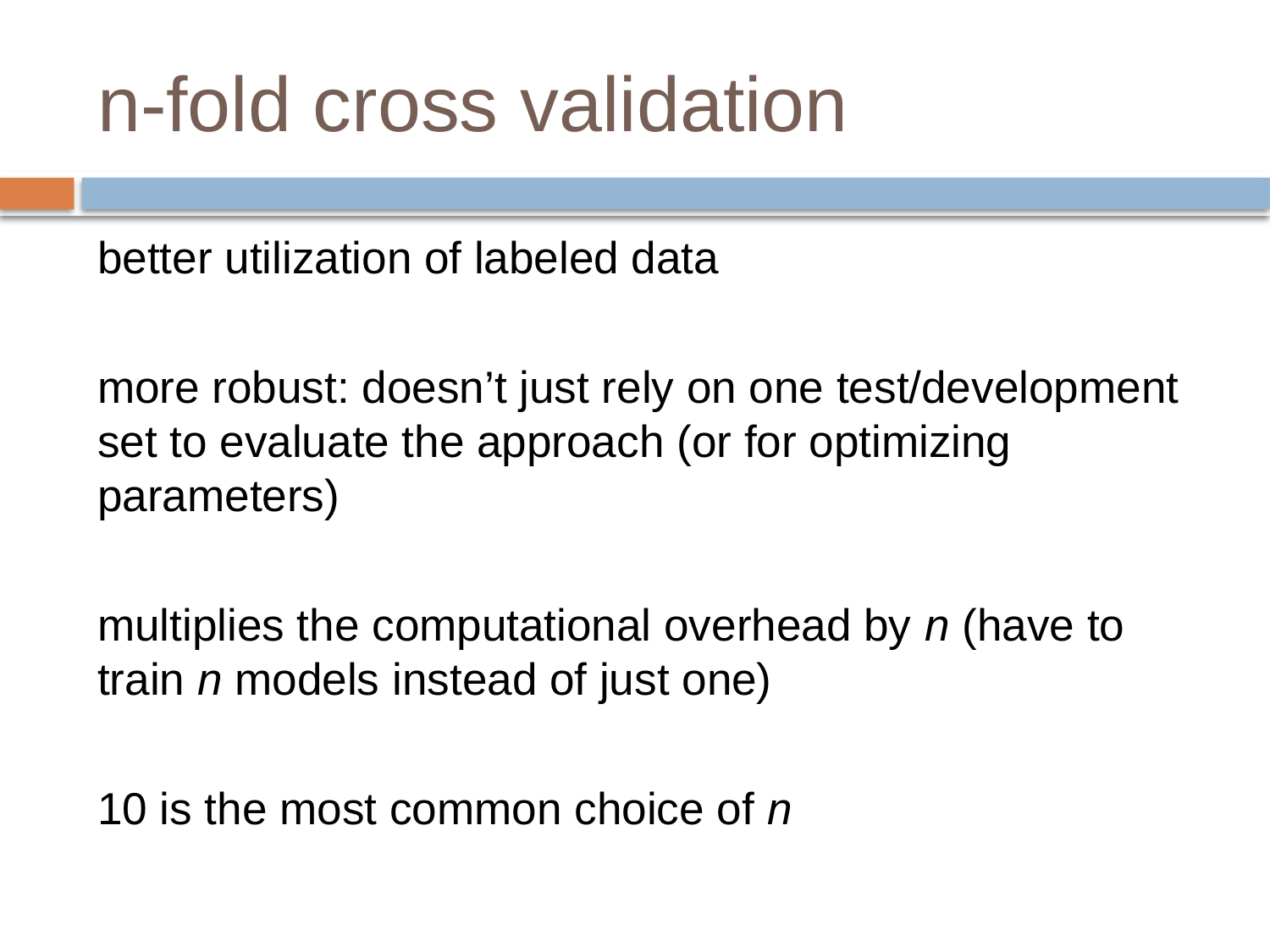

# n-fold cross validation
better utilization of labeled data

more robust: doesn’t just rely on one test/development set to evaluate the approach (or for optimizing parameters)

multiplies the computational overhead by n (have to train n models instead of just one)

10 is the most common choice of n